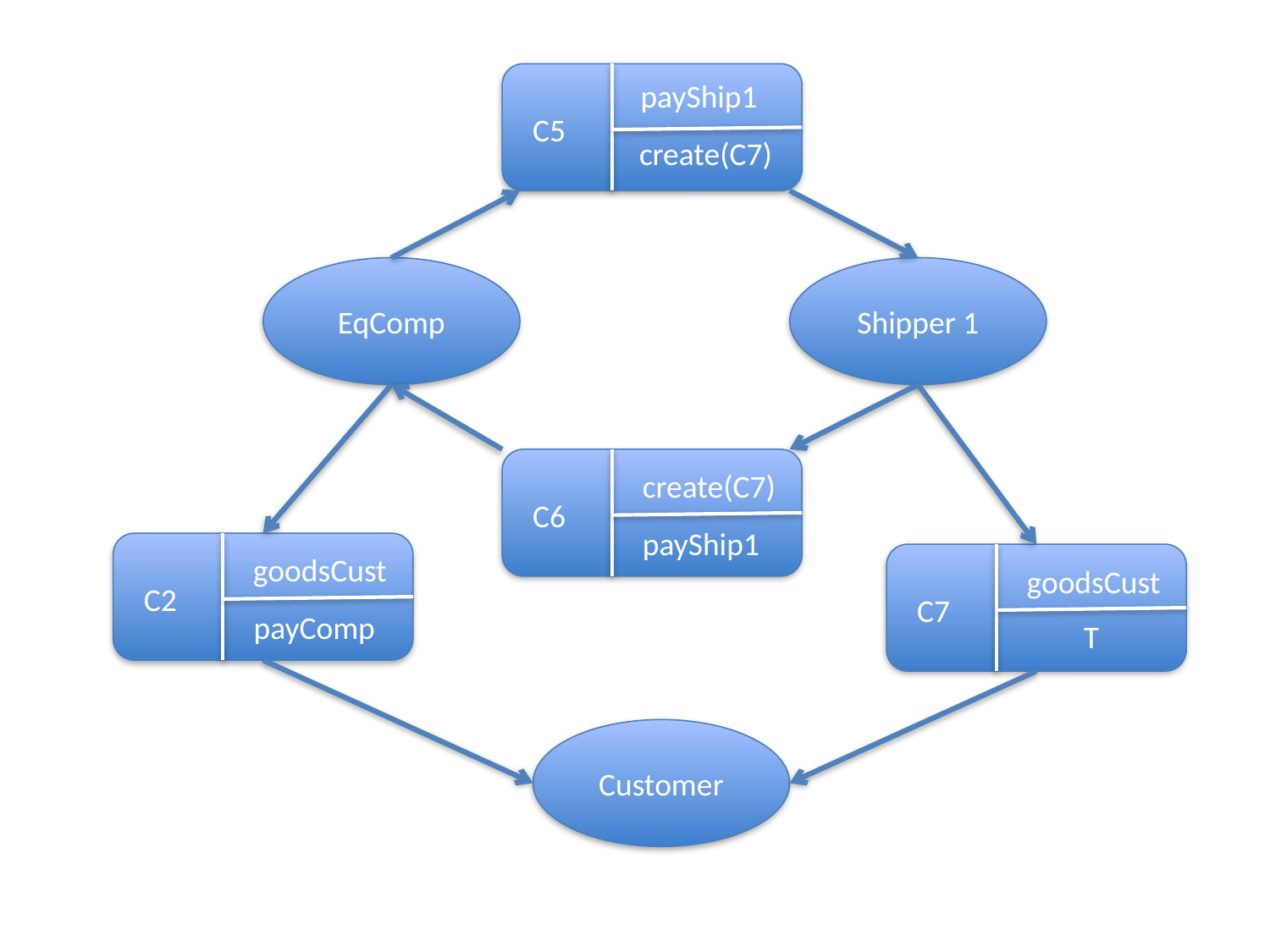

payShip1
C5
create(C7)
EqComp
Shipper 1

create(C7)
C6
payShip1

goodsCust
C2
payComp

goodsCust
C7
T
Customer